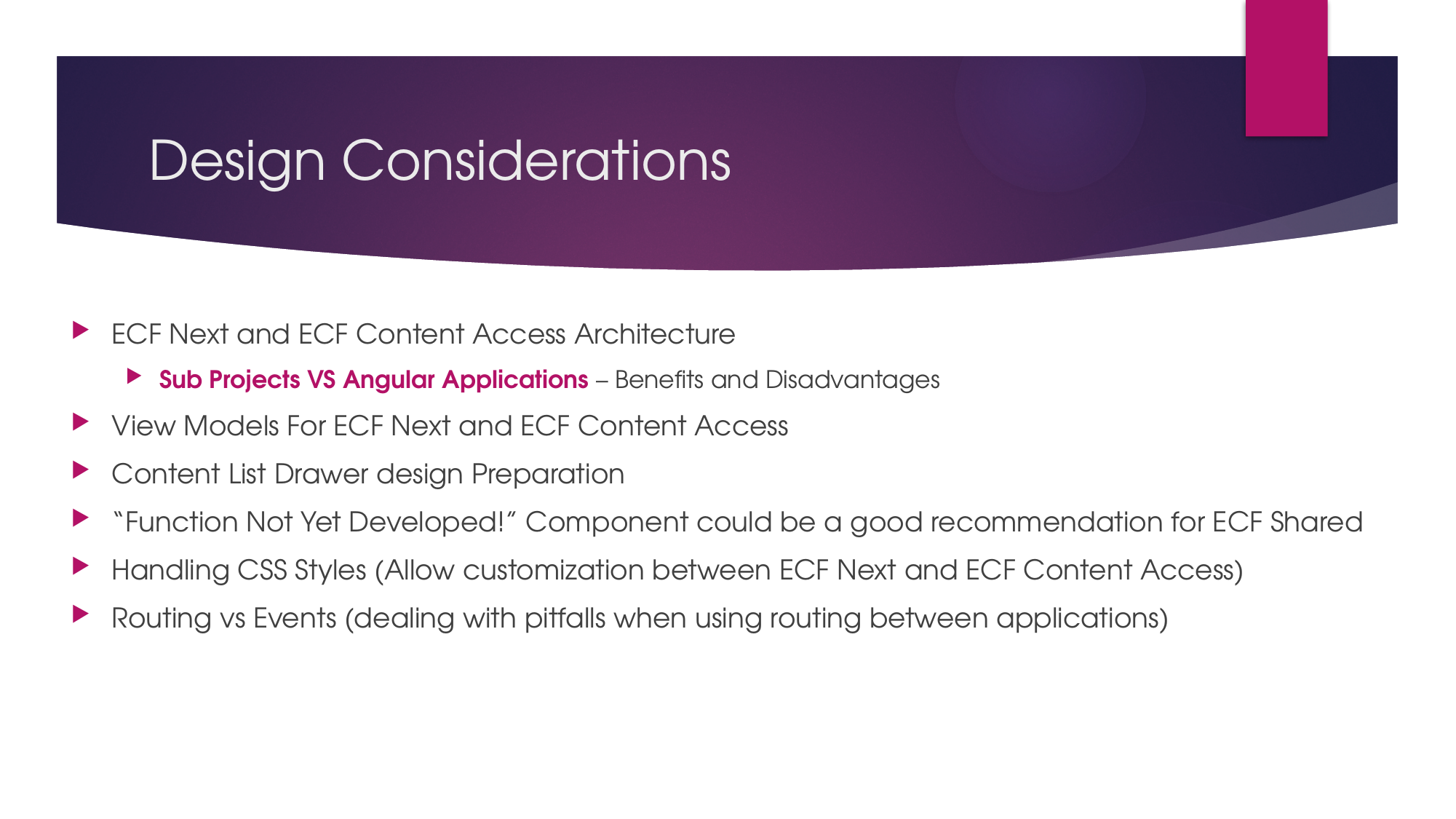

# Design Considerations
ECF Next and ECF Content Access Architecture
Sub Projects VS Angular Applications – Benefits and Disadvantages
View Models For ECF Next and ECF Content Access
Content List Drawer design Preparation
“Function Not Yet Developed!” Component could be a good recommendation for ECF Shared
Handling CSS Styles (Allow customization between ECF Next and ECF Content Access)
Routing vs Events (dealing with pitfalls when using routing between applications)